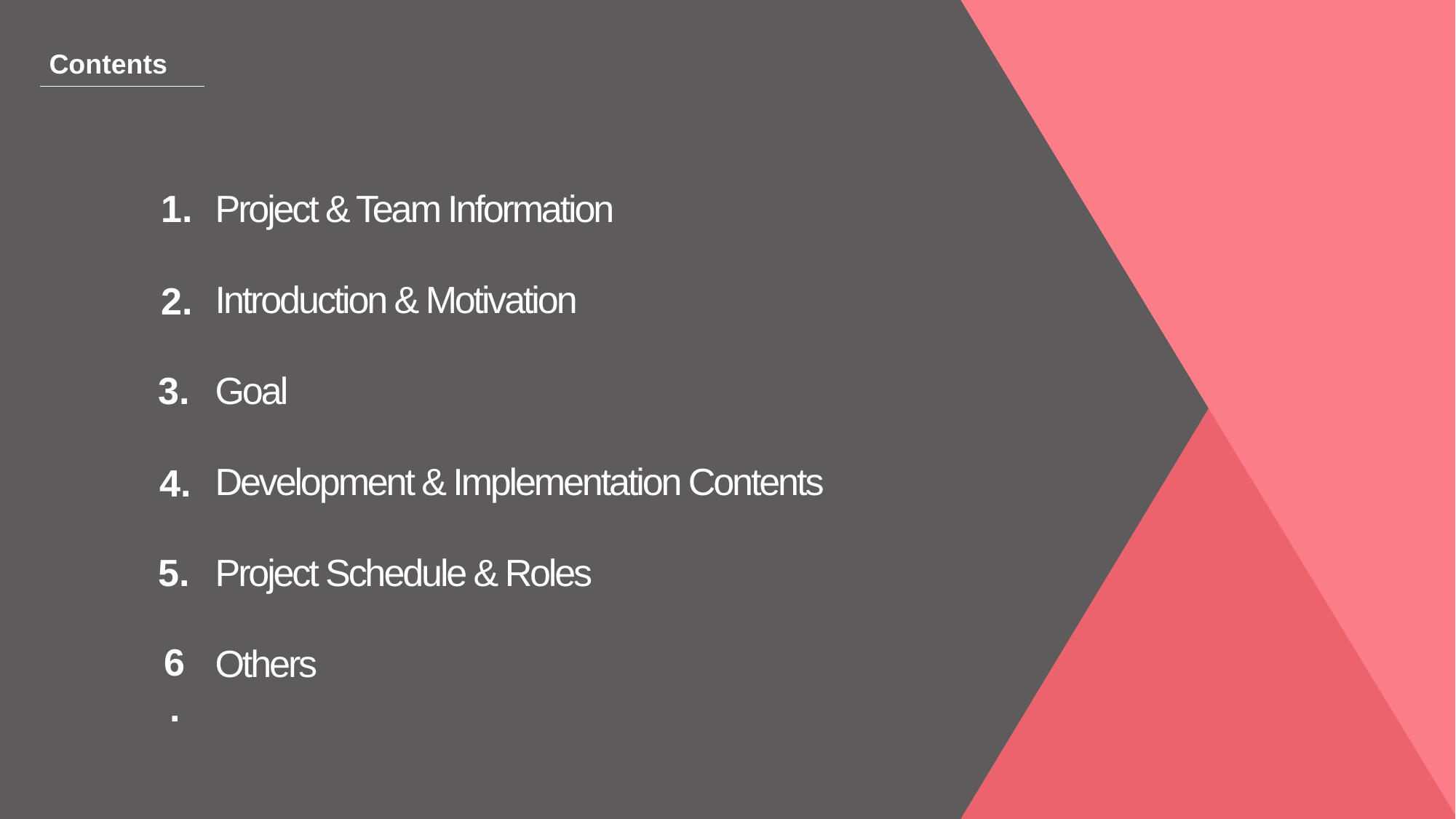

Contents
1.
Project & Team Information

Introduction & Motivation

Goal

Development & Implementation Contents

Project Schedule & Roles

Others
2.
3.
4.
5.
6.